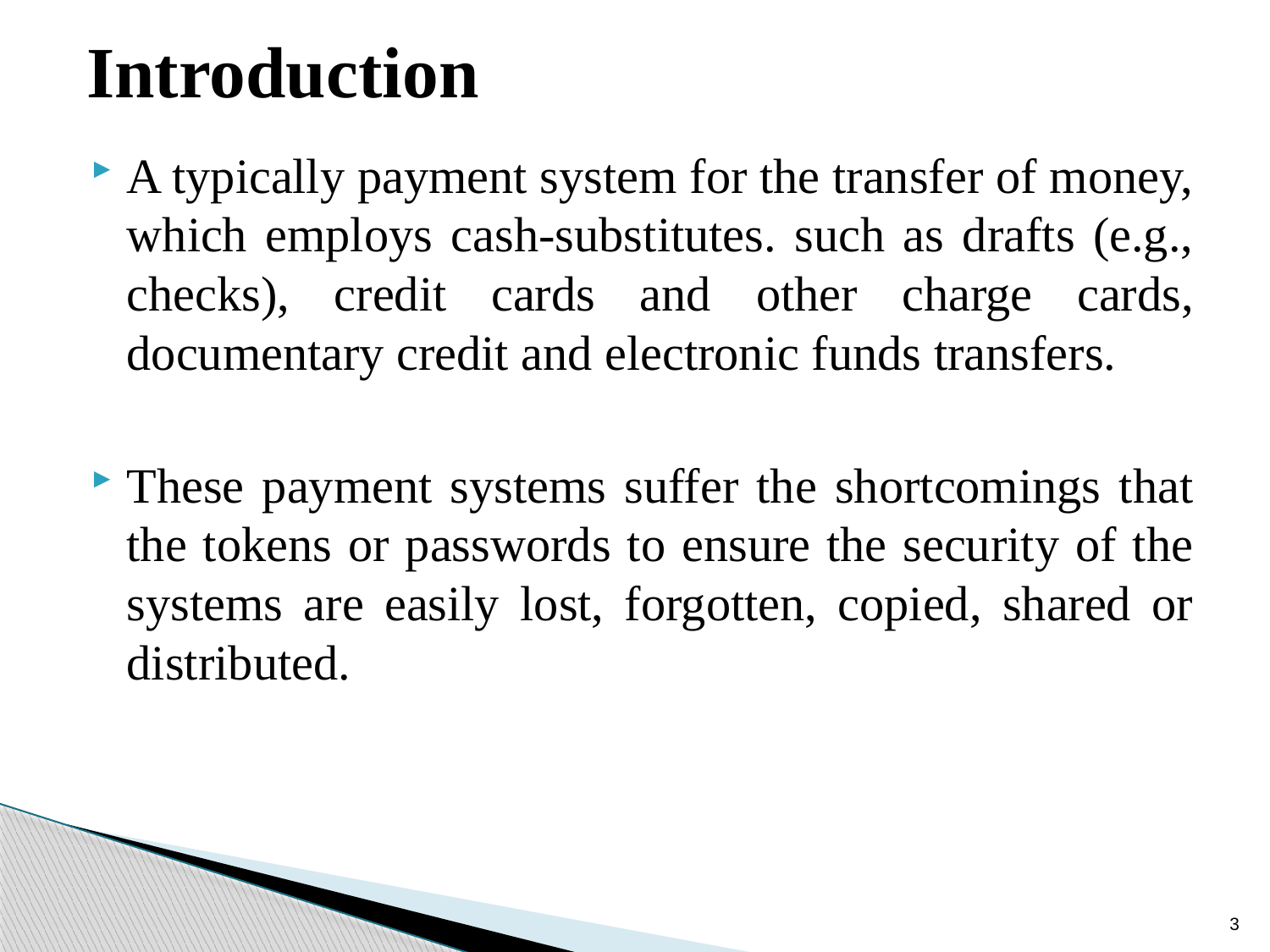

# Introduction
A typically payment system for the transfer of money, which employs cash-substitutes. such as drafts (e.g., checks), credit cards and other charge cards, documentary credit and electronic funds transfers.

These payment systems suffer the shortcomings that the tokens or passwords to ensure the security of the systems are easily lost, forgotten, copied, shared or distributed.
3